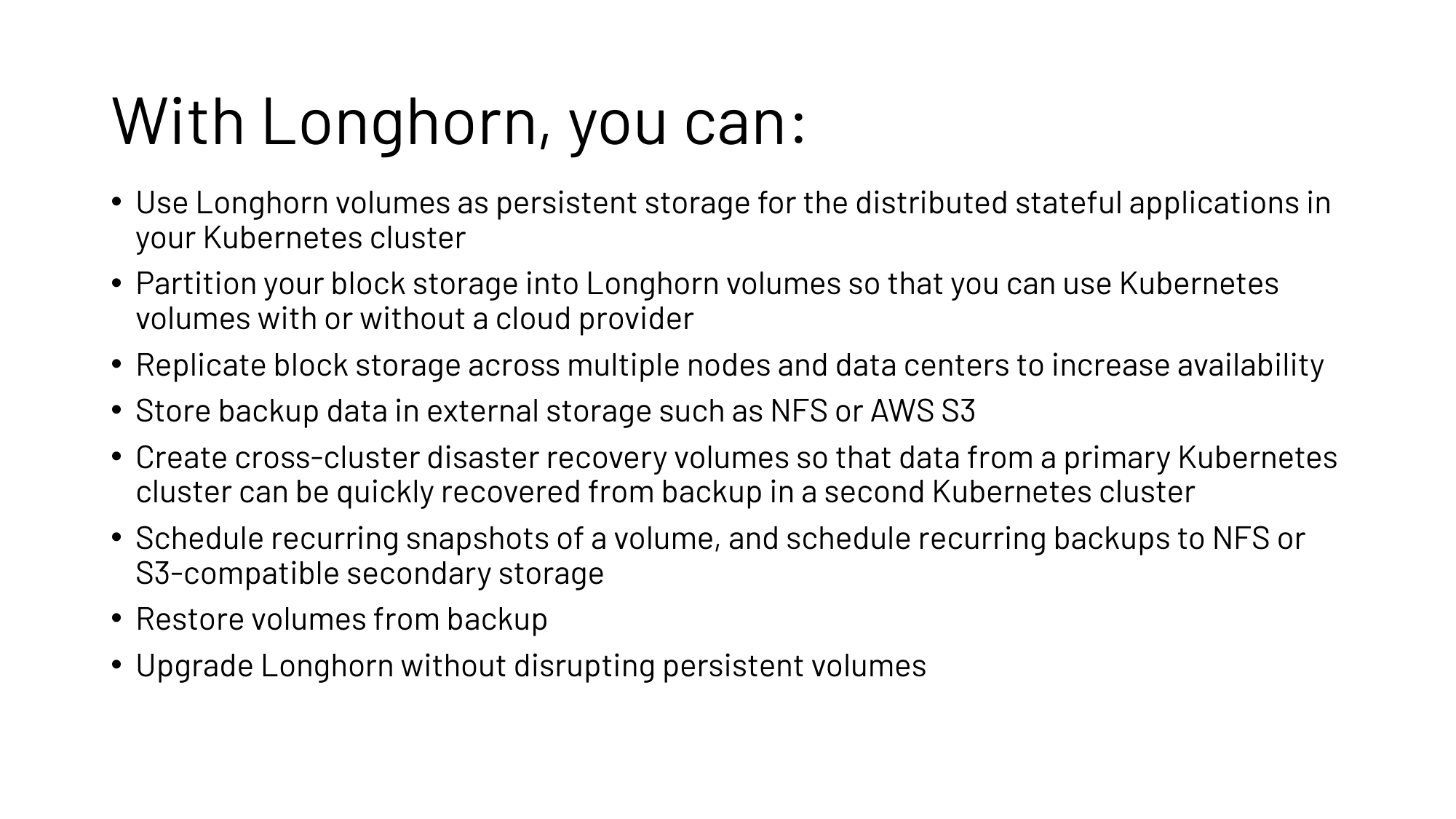

# With Longhorn, you can:
Use Longhorn volumes as persistent storage for the distributed stateful applications in your Kubernetes cluster
Partition your block storage into Longhorn volumes so that you can use Kubernetes volumes with or without a cloud provider
Replicate block storage across multiple nodes and data centers to increase availability
Store backup data in external storage such as NFS or AWS S3
Create cross-cluster disaster recovery volumes so that data from a primary Kubernetes cluster can be quickly recovered from backup in a second Kubernetes cluster
Schedule recurring snapshots of a volume, and schedule recurring backups to NFS or S3-compatible secondary storage
Restore volumes from backup
Upgrade Longhorn without disrupting persistent volumes